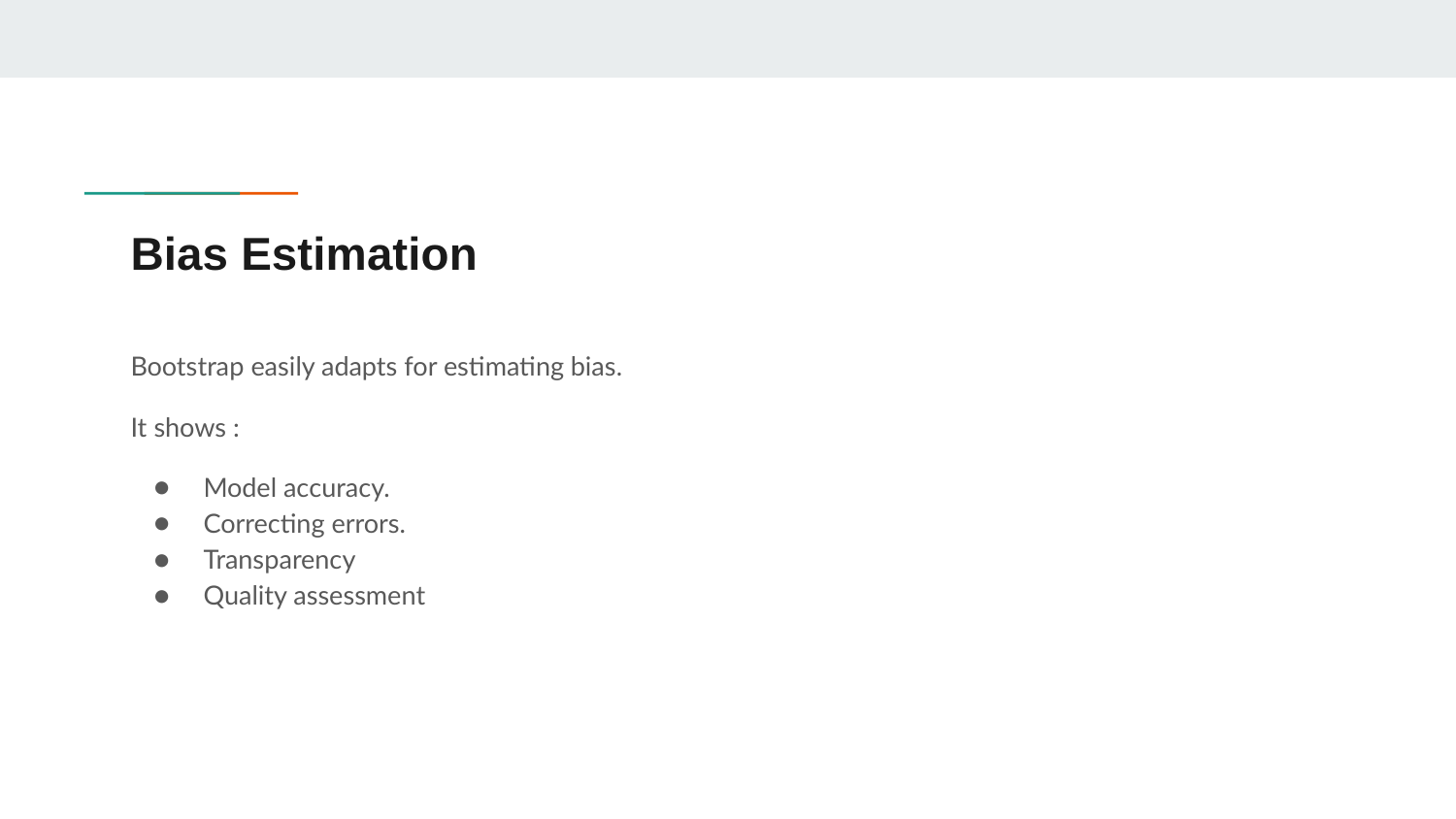

# Bias Estimation
Bootstrap easily adapts for estimating bias.
It shows :
Model accuracy.
Correcting errors.
Transparency
Quality assessment